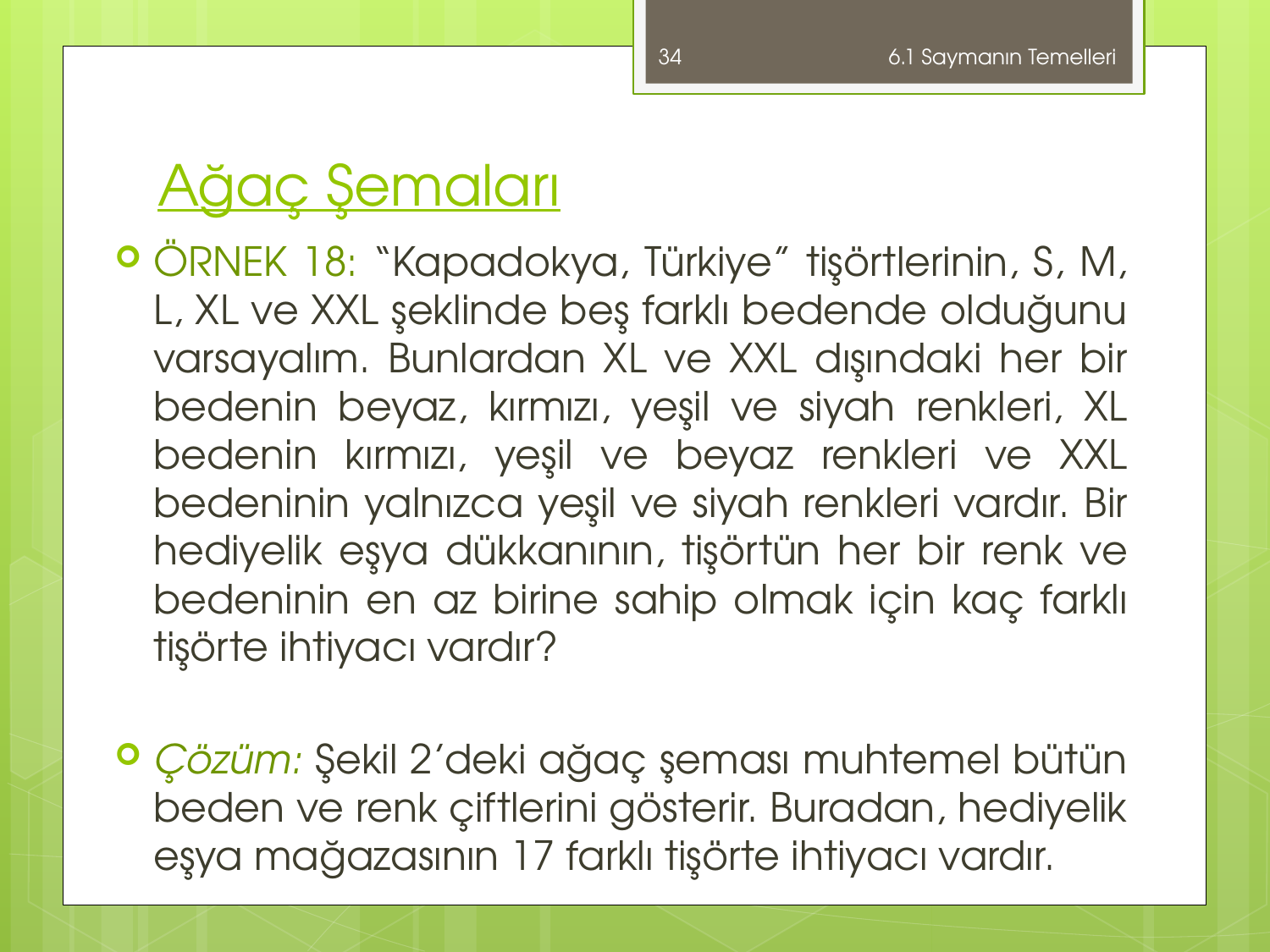

34
6.1 Saymanın Temelleri
# Ağaç Şemaları
ÖRNEK 18: “Kapadokya, Türkiye” tişörtlerinin, S, M, L, XL ve XXL şeklinde beş farklı bedende olduğunu varsayalım. Bunlardan XL ve XXL dışındaki her bir bedenin beyaz, kırmızı, yeşil ve siyah renkleri, XL bedenin kırmızı, yeşil ve beyaz renkleri ve XXL bedeninin yalnızca yeşil ve siyah renkleri vardır. Bir hediyelik eşya dükkanının, tişörtün her bir renk ve bedeninin en az birine sahip olmak için kaç farklı tişörte ihtiyacı vardır?

Çözüm: Şekil 2’deki ağaç şeması muhtemel bütün beden ve renk çiftlerini gösterir. Buradan, hediyelik eşya mağazasının 17 farklı tişörte ihtiyacı vardır.